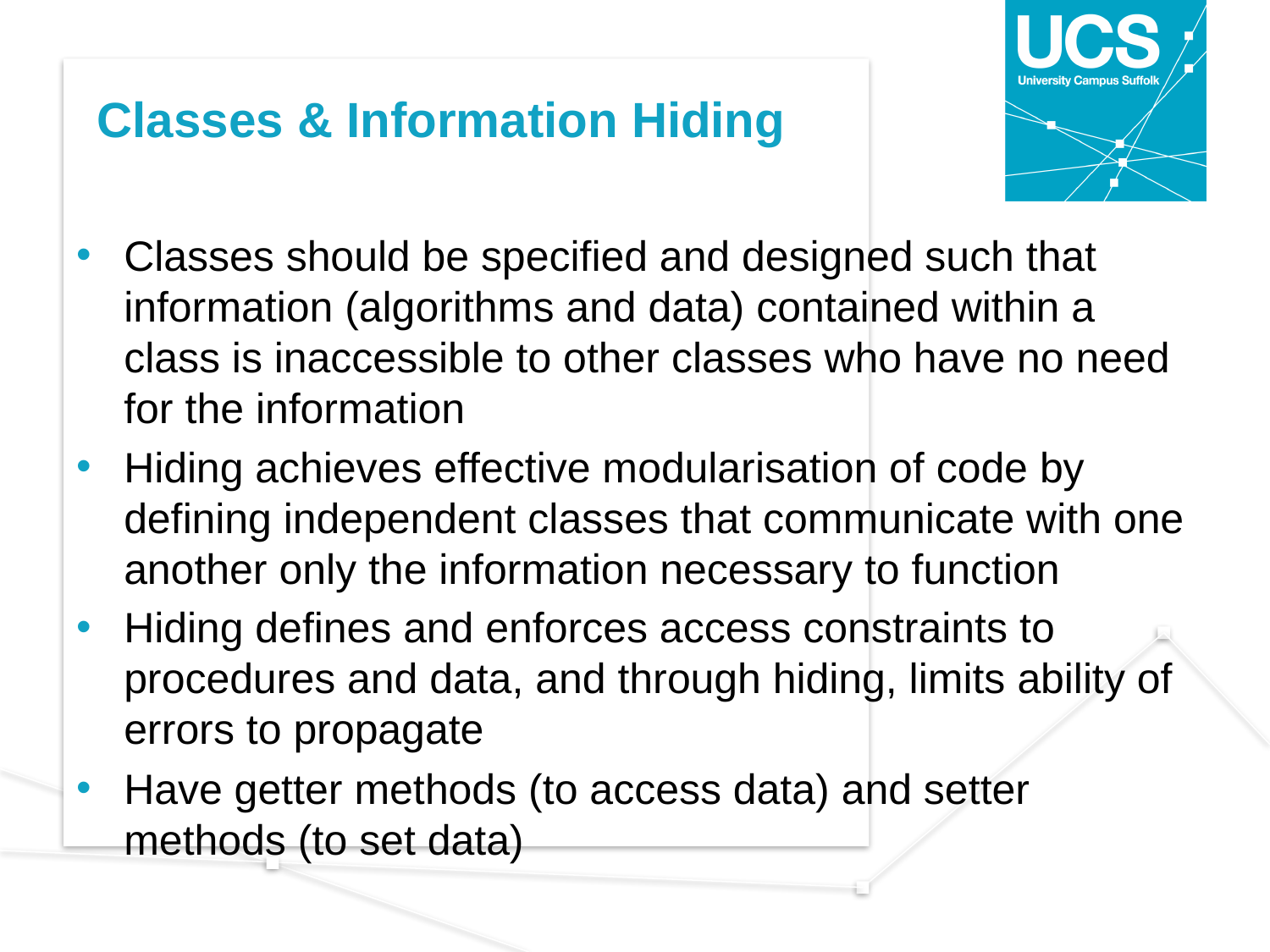

# Classes & Information Hiding
Classes should be specified and designed such that information (algorithms and data) contained within a class is inaccessible to other classes who have no need for the information
Hiding achieves effective modularisation of code by defining independent classes that communicate with one another only the information necessary to function
Hiding defines and enforces access constraints to procedures and data, and through hiding, limits ability of errors to propagate
Have getter methods (to access data) and setter methods (to set data)